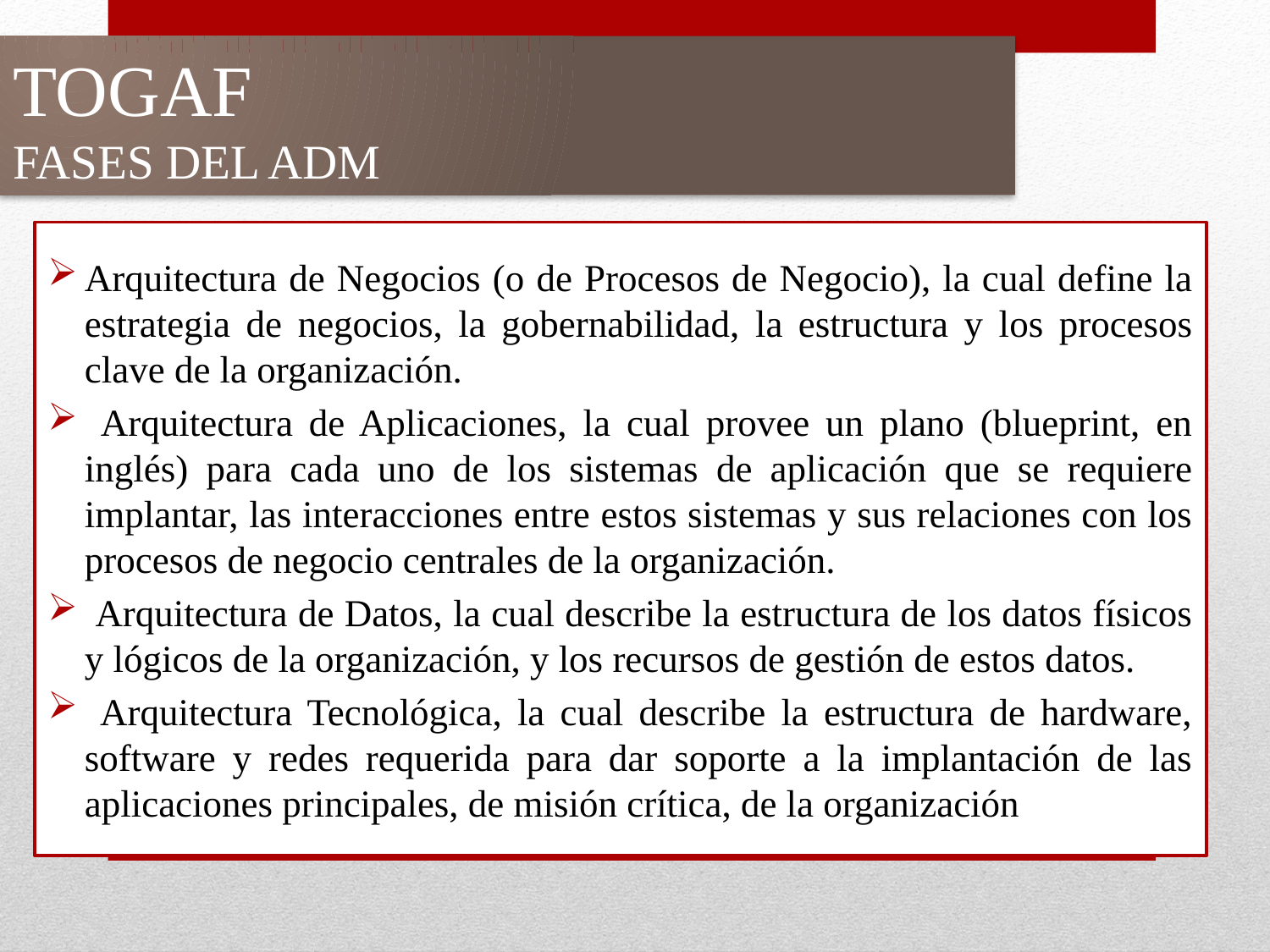

# TOGAF FASES DEL ADM
Arquitectura de Negocios (o de Procesos de Negocio), la cual define la estrategia de negocios, la gobernabilidad, la estructura y los procesos clave de la organización.
 Arquitectura de Aplicaciones, la cual provee un plano (blueprint, en inglés) para cada uno de los sistemas de aplicación que se requiere implantar, las interacciones entre estos sistemas y sus relaciones con los procesos de negocio centrales de la organización.
 Arquitectura de Datos, la cual describe la estructura de los datos físicos y lógicos de la organización, y los recursos de gestión de estos datos.
 Arquitectura Tecnológica, la cual describe la estructura de hardware, software y redes requerida para dar soporte a la implantación de las aplicaciones principales, de misión crítica, de la organización